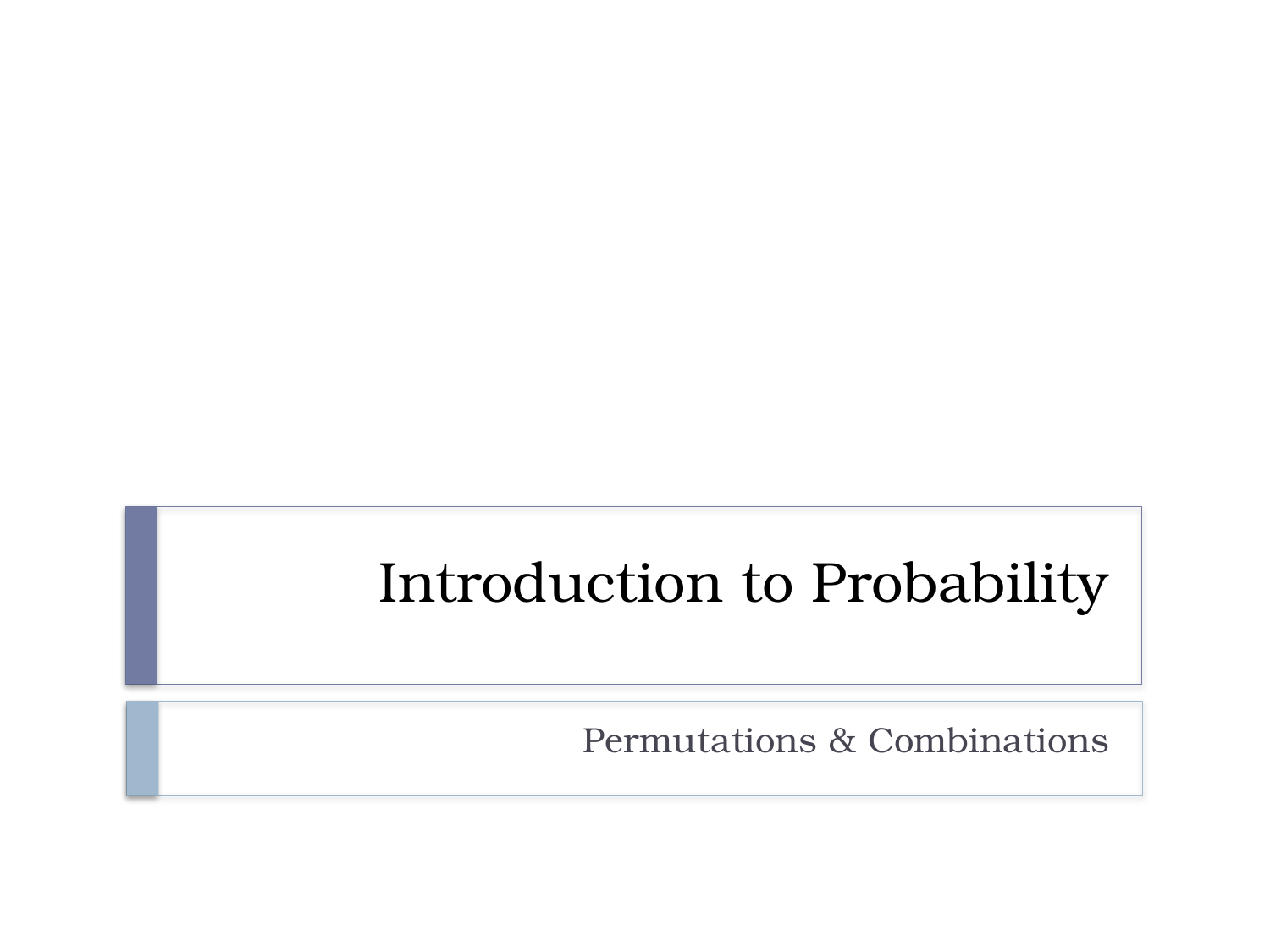

# Introduction to Probability
Permutations & Combinations